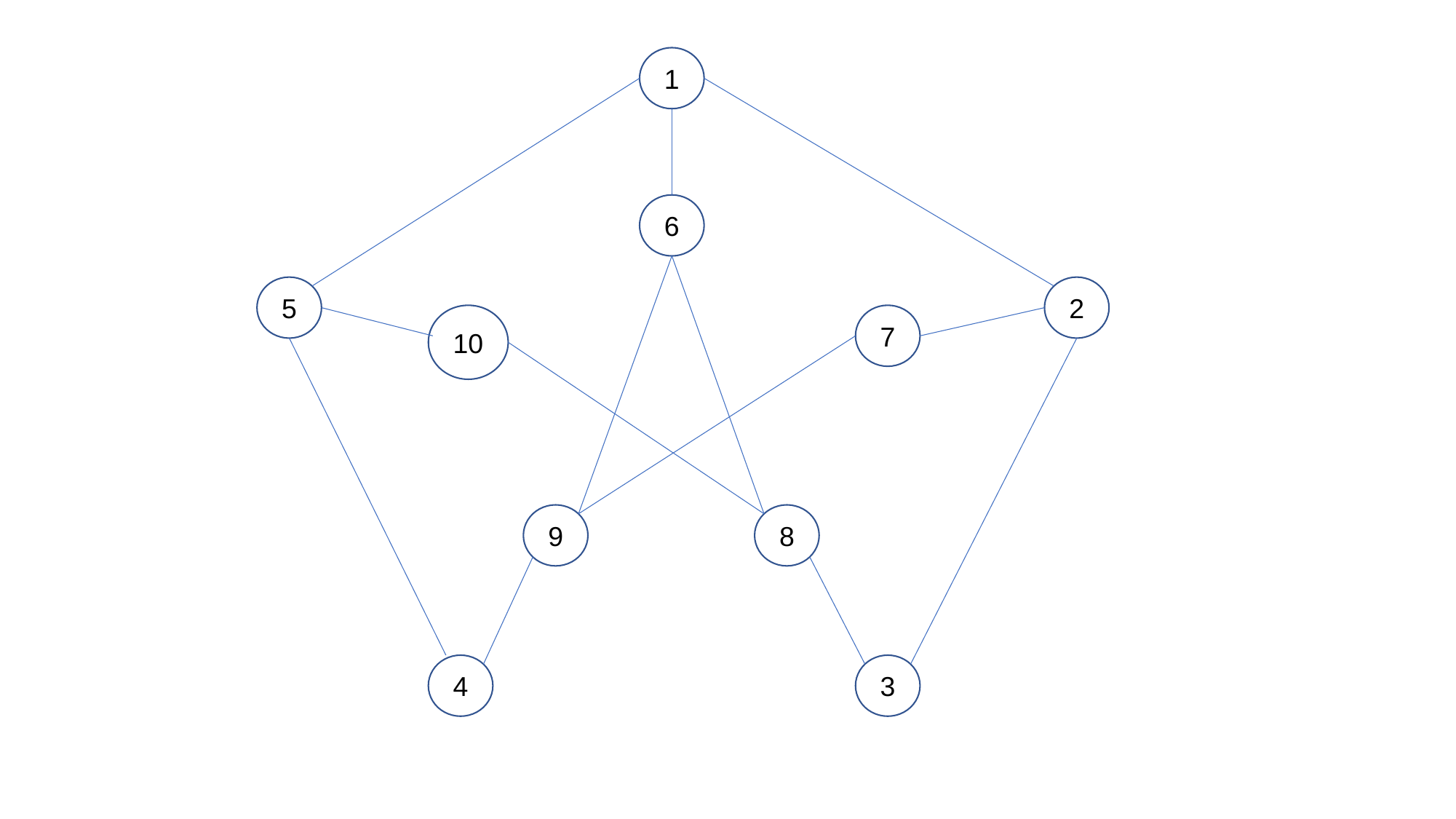

1
6
5
2
10
7
9
8
4
3